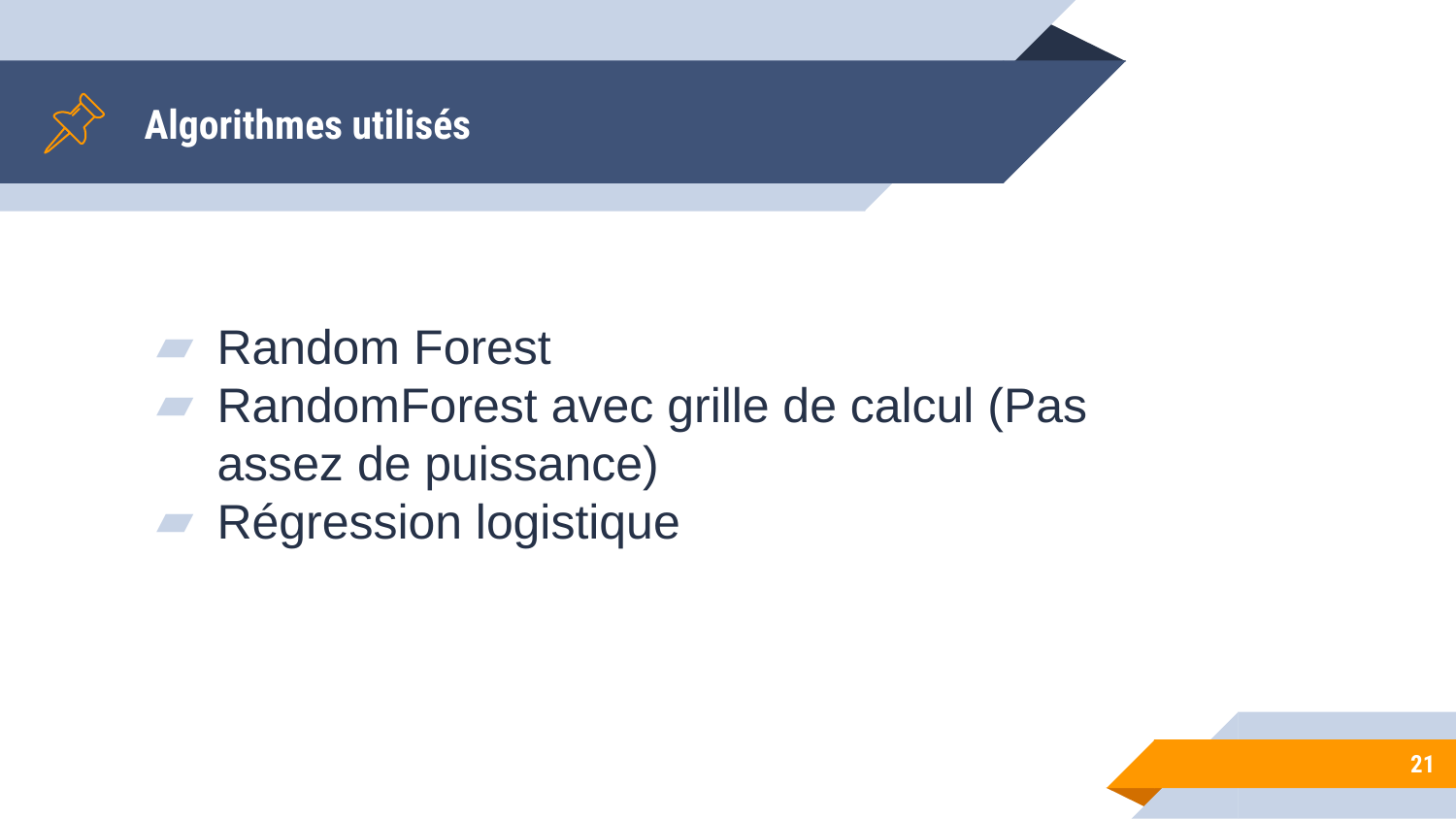

# Algorithmes utilisés

Random Forest
RandomForest avec grille de calcul (Pas assez de puissance)
Régression logistique

21